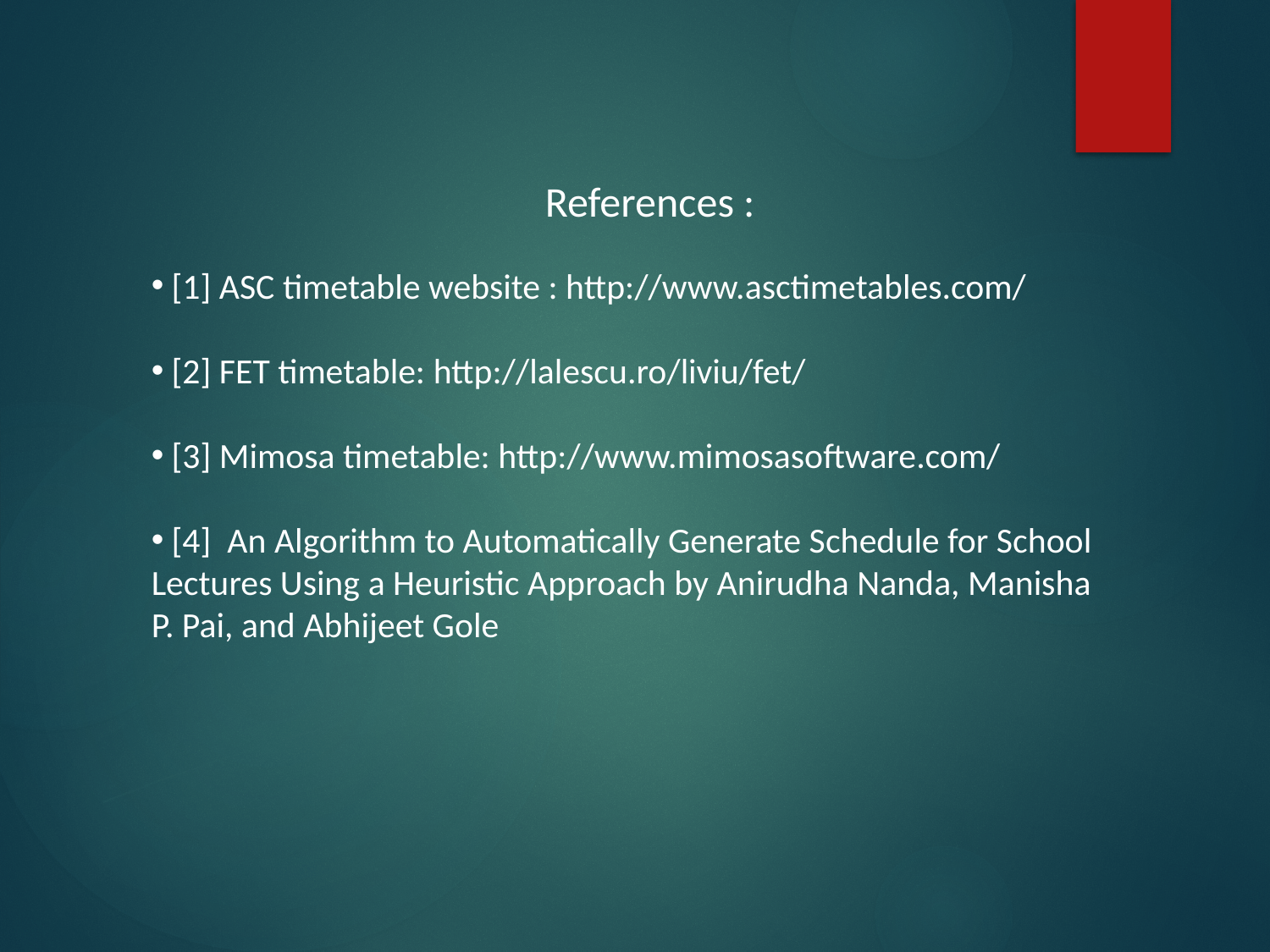

References :

 [1] ASC timetable website : http://www.asctimetables.com/

 [2] FET timetable: http://lalescu.ro/liviu/fet/

 [3] Mimosa timetable: http://www.mimosasoftware.com/

 [4]  An Algorithm to Automatically Generate Schedule for School Lectures Using a Heuristic Approach by Anirudha Nanda, Manisha P. Pai, and Abhijeet Gole